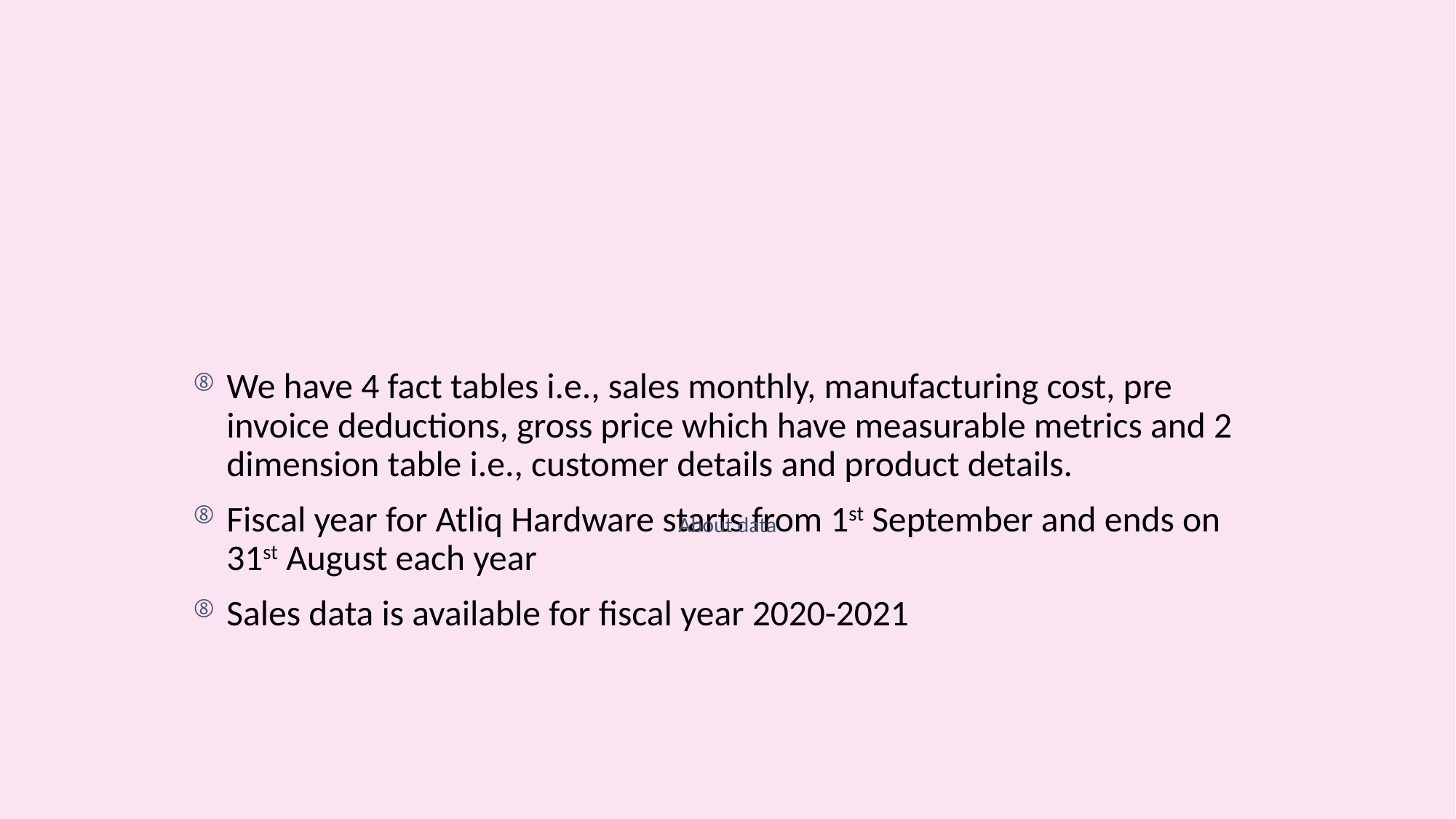

We have 4 fact tables i.e., sales monthly, manufacturing cost, pre invoice deductions, gross price which have measurable metrics and 2 dimension table i.e., customer details and product details.
Fiscal year for Atliq Hardware starts from 1st September and ends on 31st August each year
Sales data is available for fiscal year 2020-2021

# About data